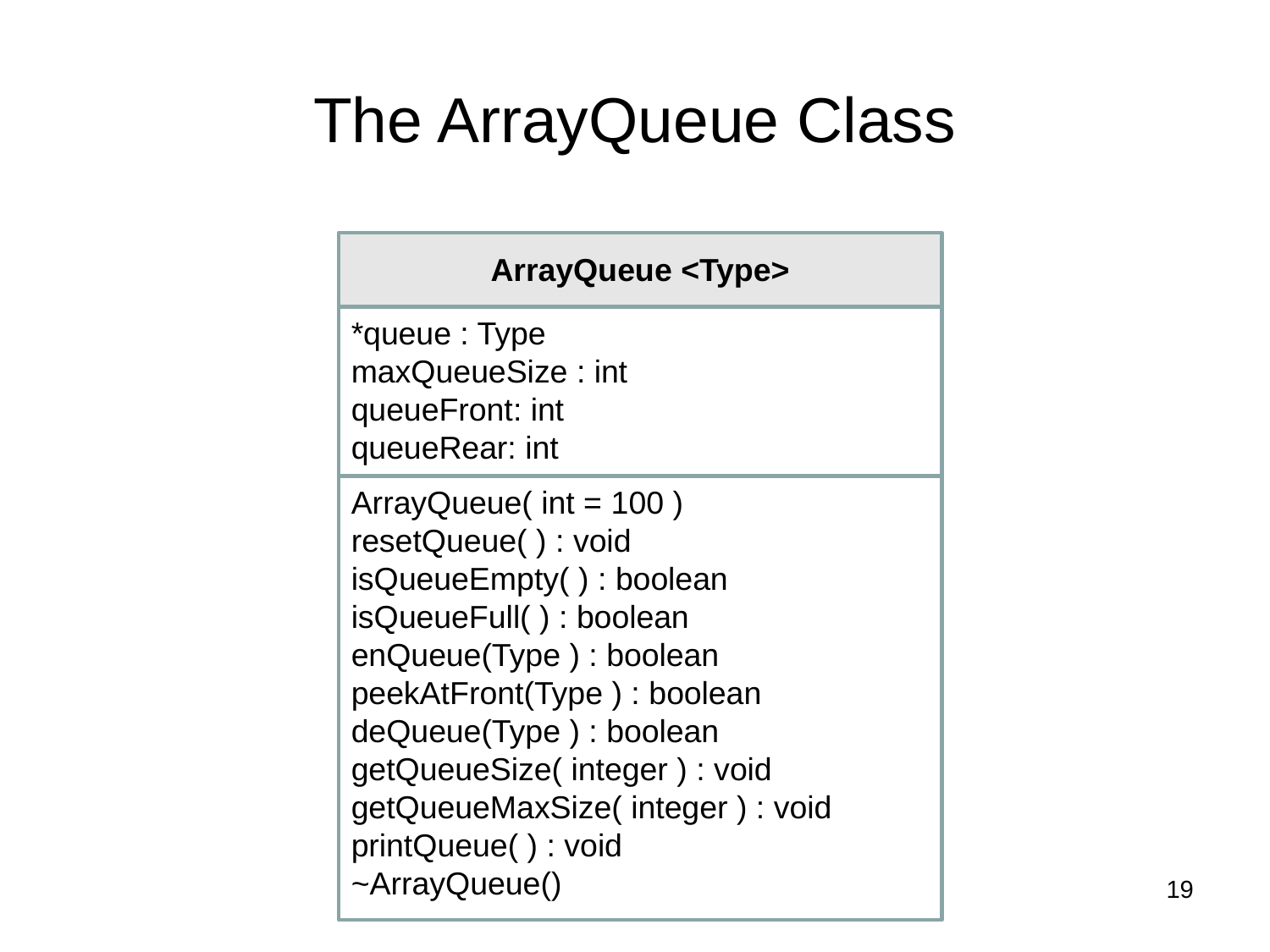

# The ArrayQueue Class

ArrayQueue <Type>

*queue : Type
maxQueueSize : int
queueFront: int
queueRear: int

ArrayQueue( int = 100 )
resetQueue( ) : void
isQueueEmpty( ) : boolean
isQueueFull( ) : boolean
enQueue(Type ) : boolean
peekAtFront(Type ) : boolean
deQueue(Type ) : boolean
getQueueSize( integer ) : void
getQueueMaxSize( integer ) : void
printQueue( ) : void
~ArrayQueue()
19